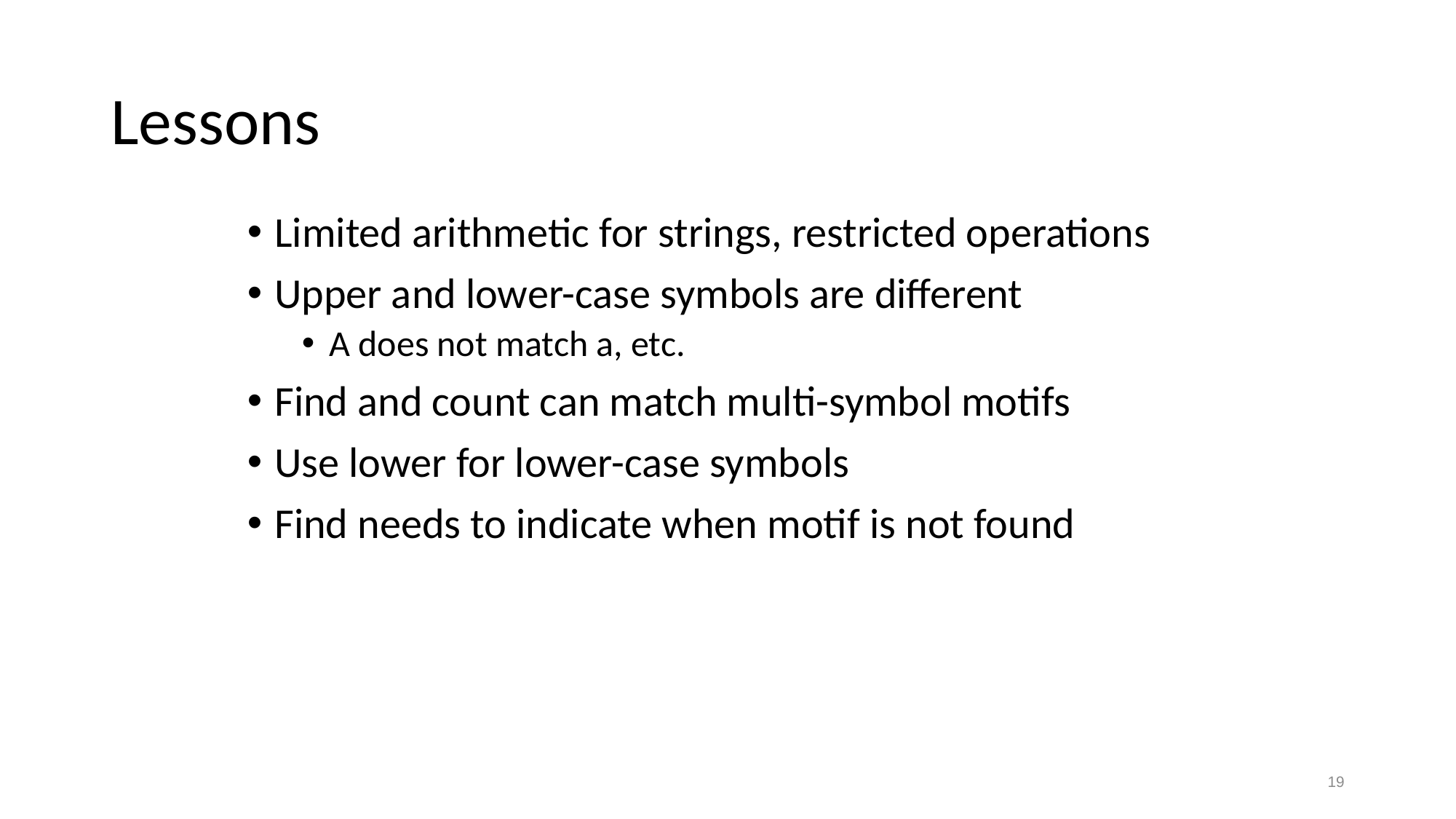

# Lessons
Limited arithmetic for strings, restricted operations
Upper and lower-case symbols are different
A does not match a, etc.
Find and count can match multi-symbol motifs
Use lower for lower-case symbols
Find needs to indicate when motif is not found

19